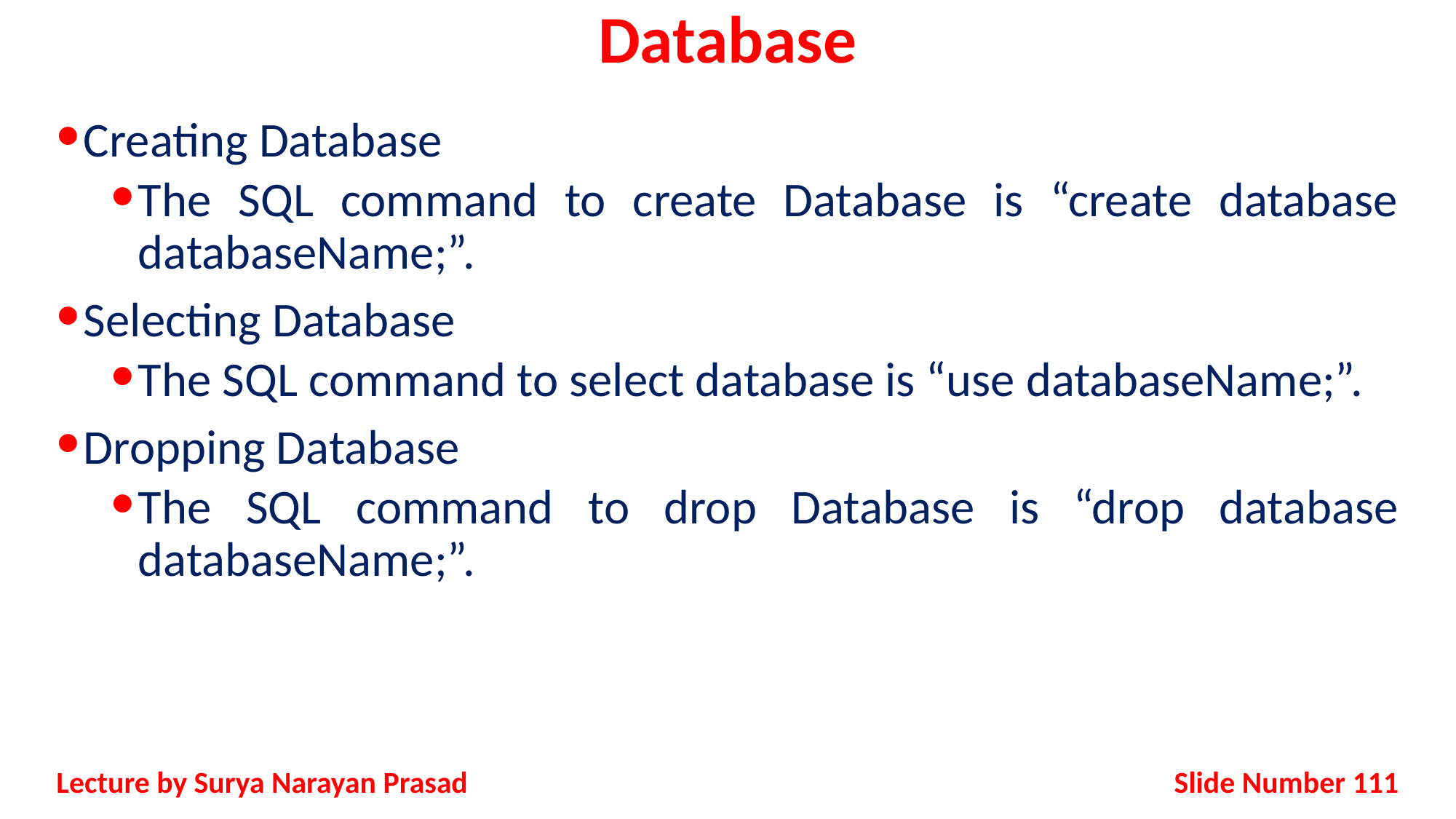

# Database
Creating Database
The SQL command to create Database is “create database databaseName;”.
Selecting Database
The SQL command to select database is “use databaseName;”.
Dropping Database
The SQL command to drop Database is “drop database databaseName;”.

Slide Number 111
Lecture by Surya Narayan Prasad